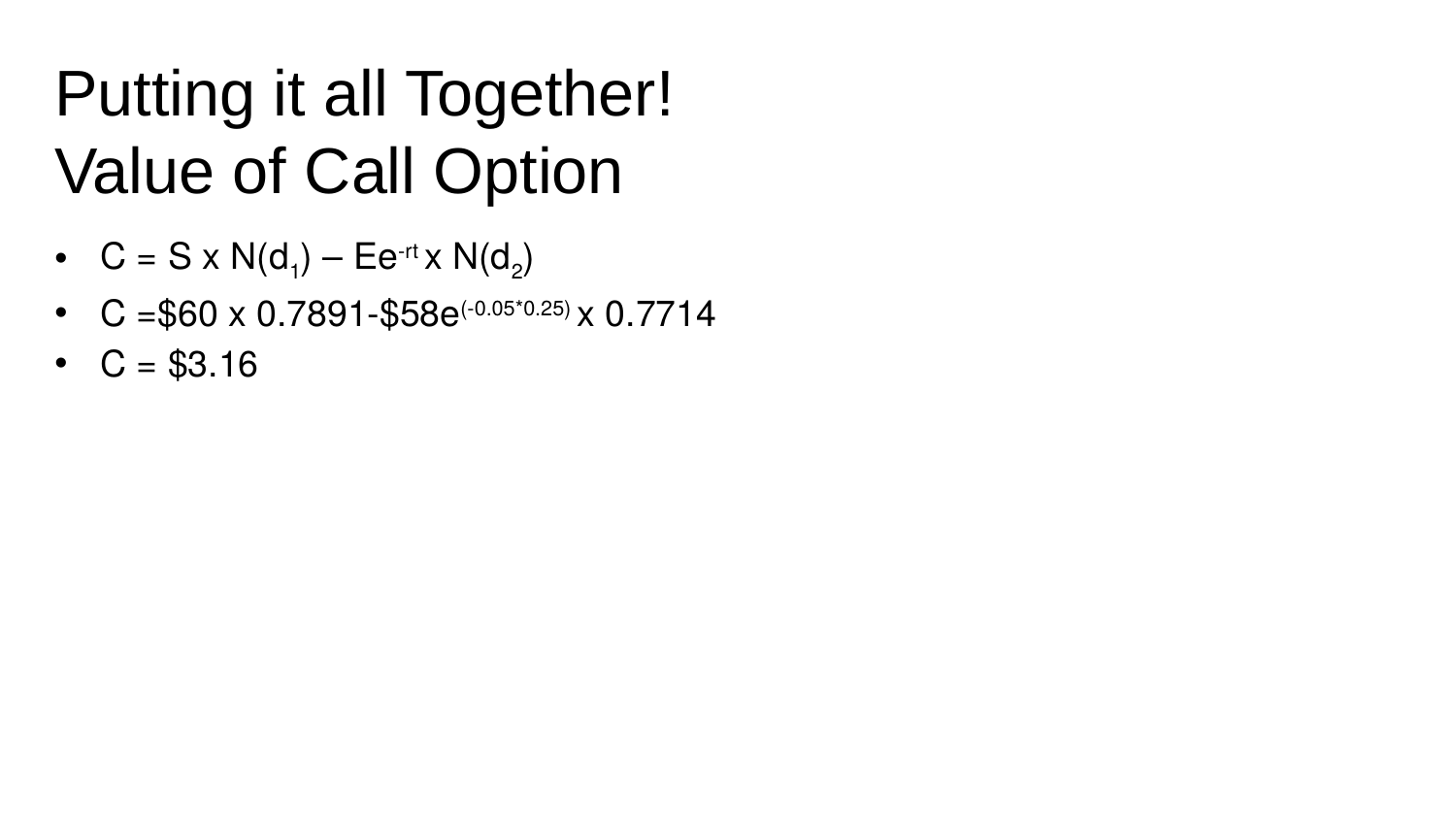

# Putting it all Together! Value of Call Option
C = S x N(d1) – Ee-rt x N(d2)
C =$60 x 0.7891-$58e(-0.05*0.25) x 0.7714
C = $3.16